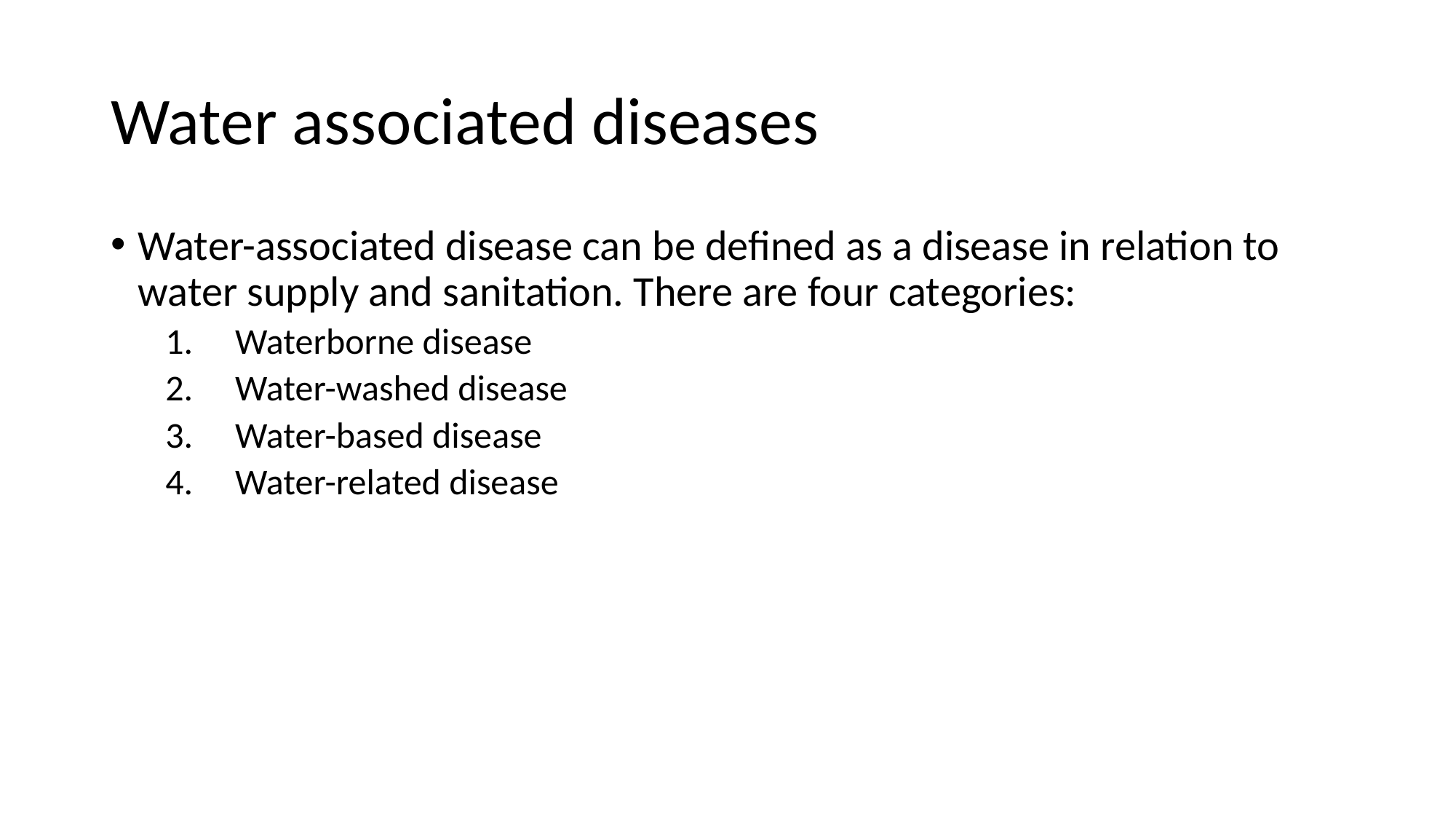

# Water associated diseases
Water-associated disease can be defined as a disease in relation to water supply and sanitation. There are four categories:
 Waterborne disease
 Water-washed disease
 Water-based disease
 Water-related disease